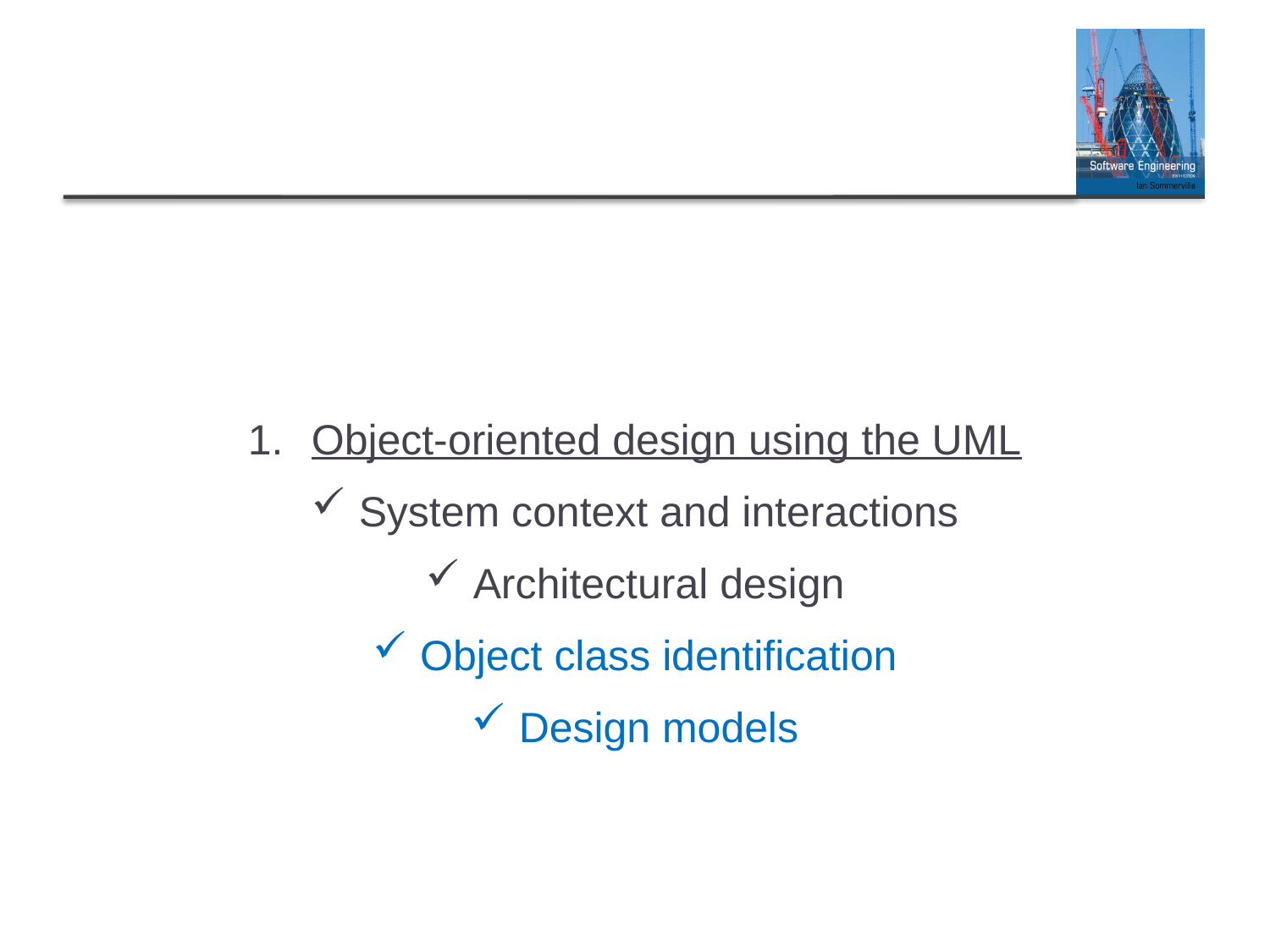

Object-oriented design using the UML
System context and interactions
Architectural design
Object class identification
Design models